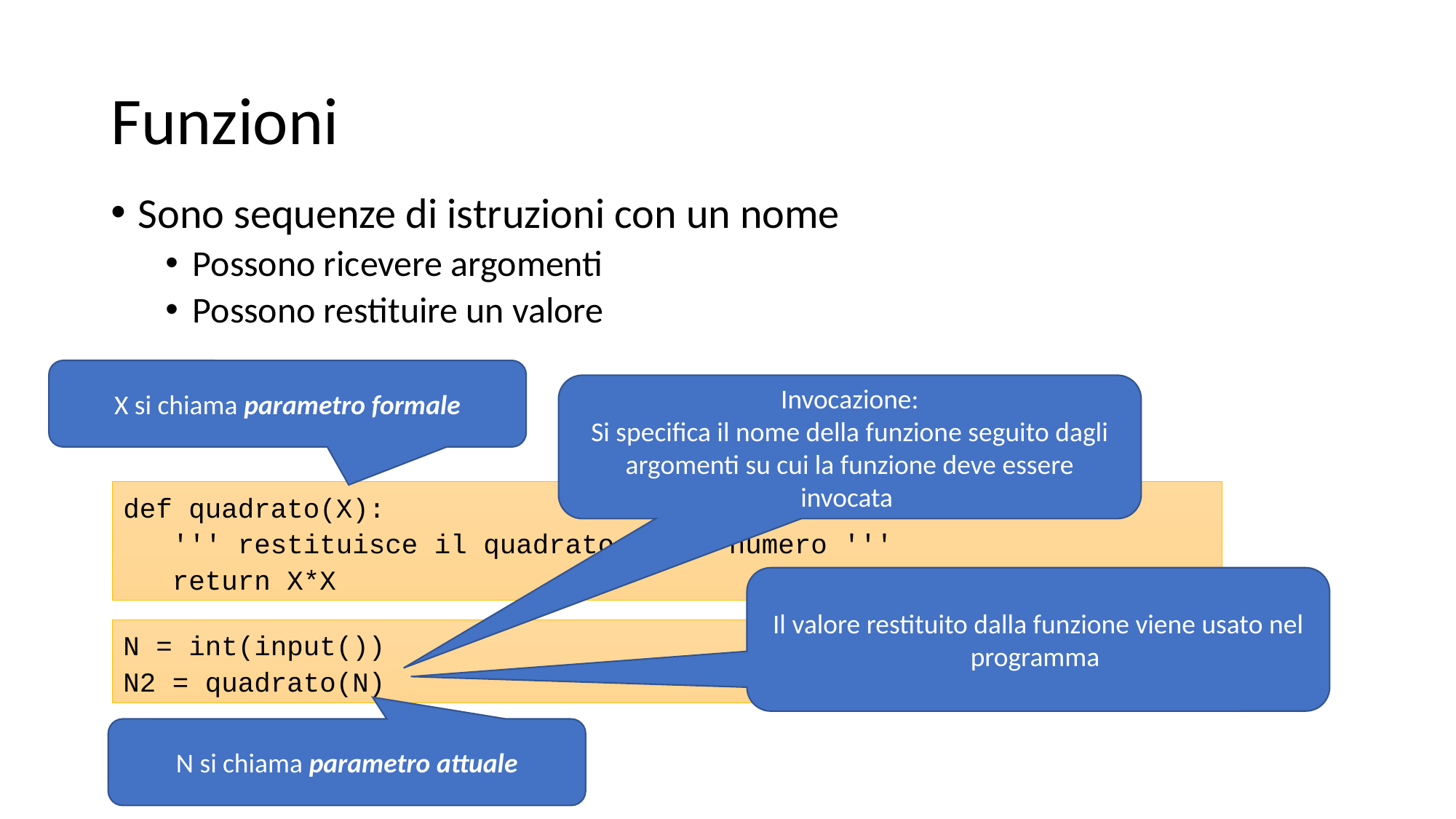

# Funzioni
Sono sequenze di istruzioni con un nome
Possono ricevere argomenti
Possono restituire un valore
X si chiama parametro formale
Invocazione:
Si specifica il nome della funzione seguito dagli argomenti su cui la funzione deve essere invocata
def quadrato(X):
   ''' restituisce il quadrato di un numero '''
   return X*X
Il valore restituito dalla funzione viene usato nel programma
N = int(input())
N2 = quadrato(N)
N si chiama parametro attuale